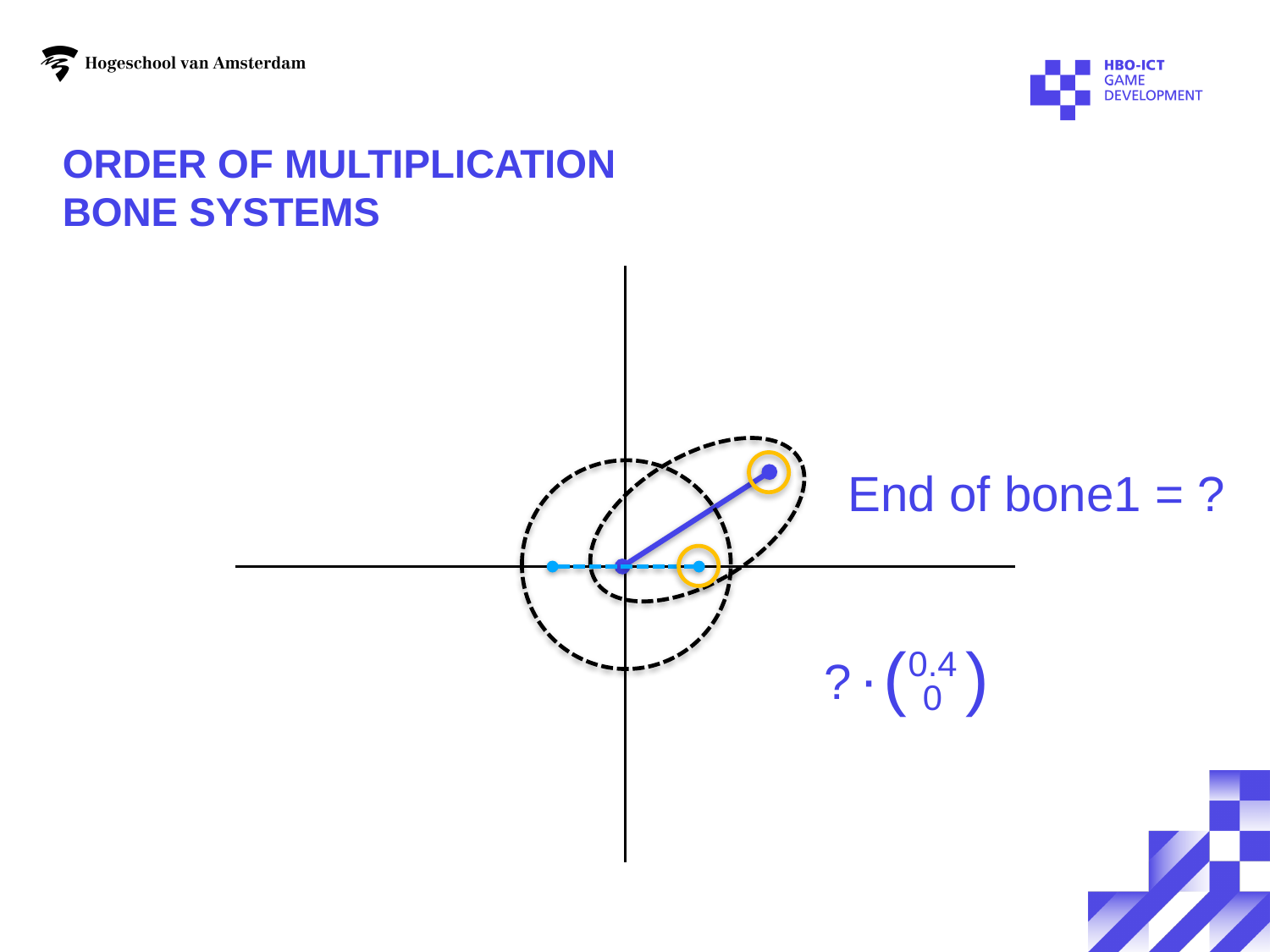

# Order of multiplication Bone Systems

End of bone1 = ?

(   )
? ·
0.4
0